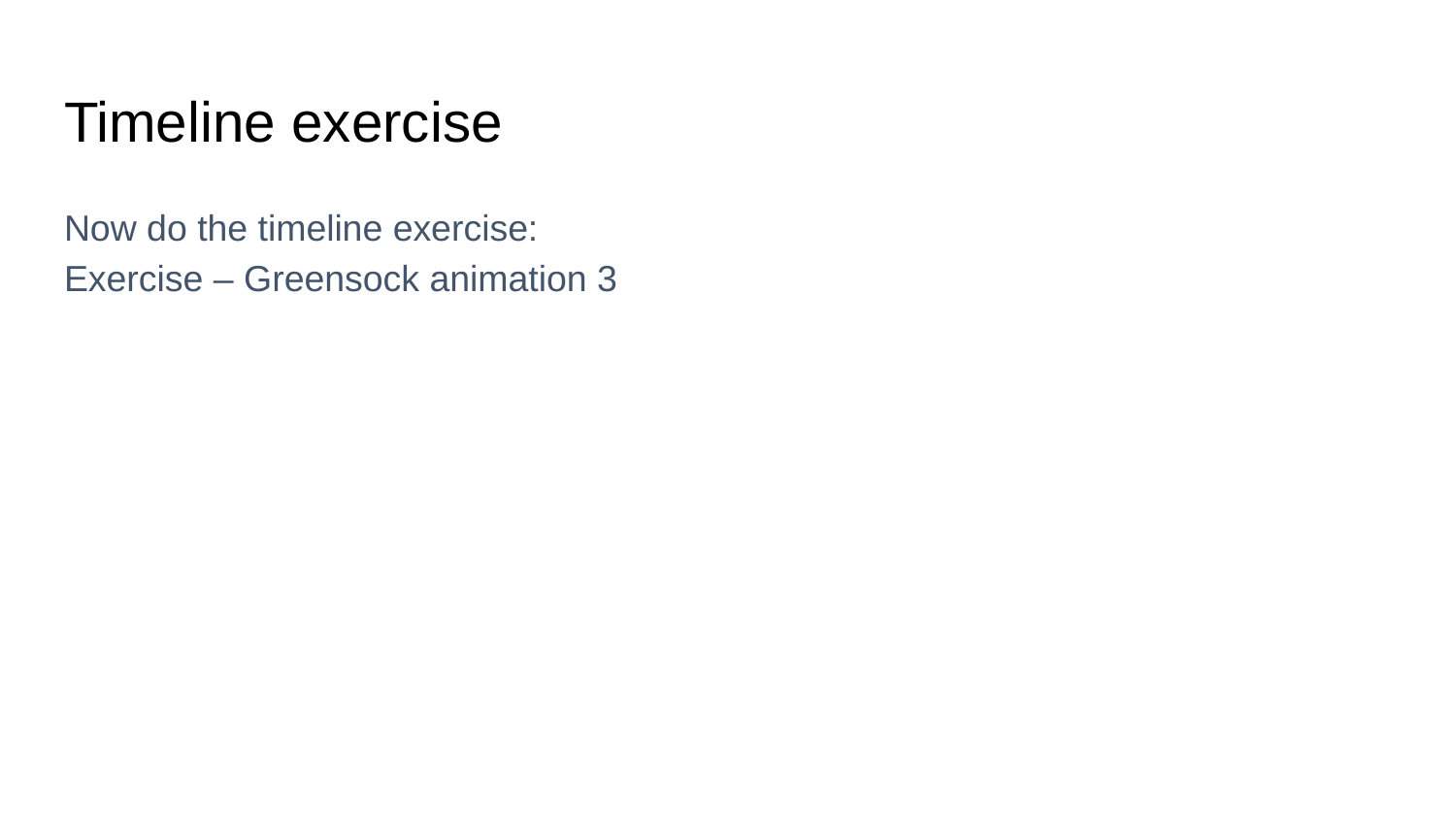

# Timeline exercise
Now do the timeline exercise:
Exercise – Greensock animation 3